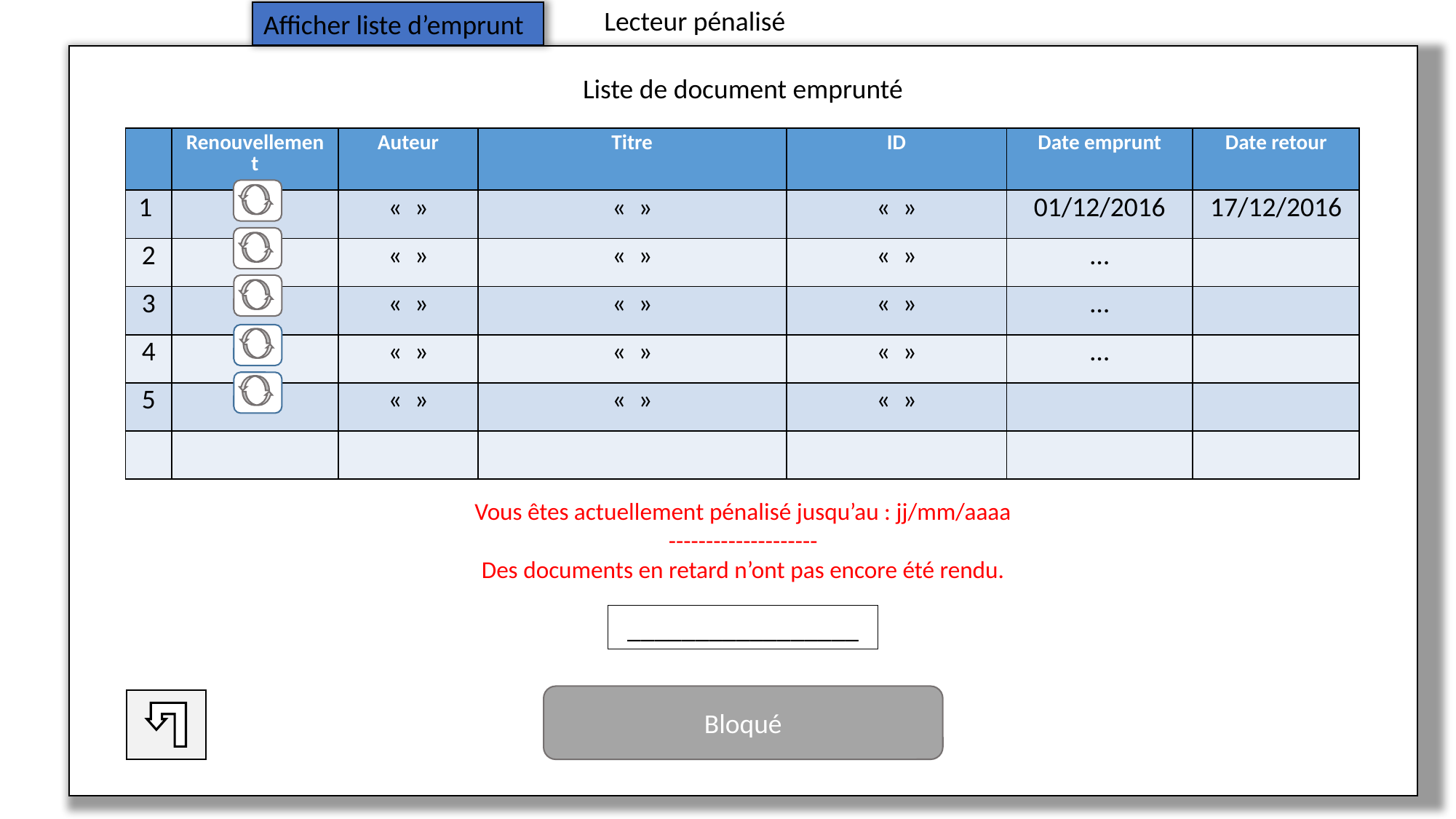

Lecteur pénalisé
Afficher liste d’emprunt

Liste de document emprunté
|  | Renouvellement | Auteur | Titre | ID | Date emprunt | Date retour |
| --- | --- | --- | --- | --- | --- | --- |
| 1 |  | «  » | «  » | «  » | 01/12/2016 | 17/12/2016 |
| 2 |  | «  » | «  » | «  » | … |  |
| 3 |  | «  » | «  » | «  » | … |  |
| 4 |  | «  » | «  » | «  » | … |  |
| 5 |  | «  » | «  » | «  » |  |  |
|  |  |  |  |  |  |  |

Vous êtes actuellement pénalisé jusqu’au : jj/mm/aaaa
--------------------
Des documents en retard n’ont pas encore été rendu.
_________________
Bloqué